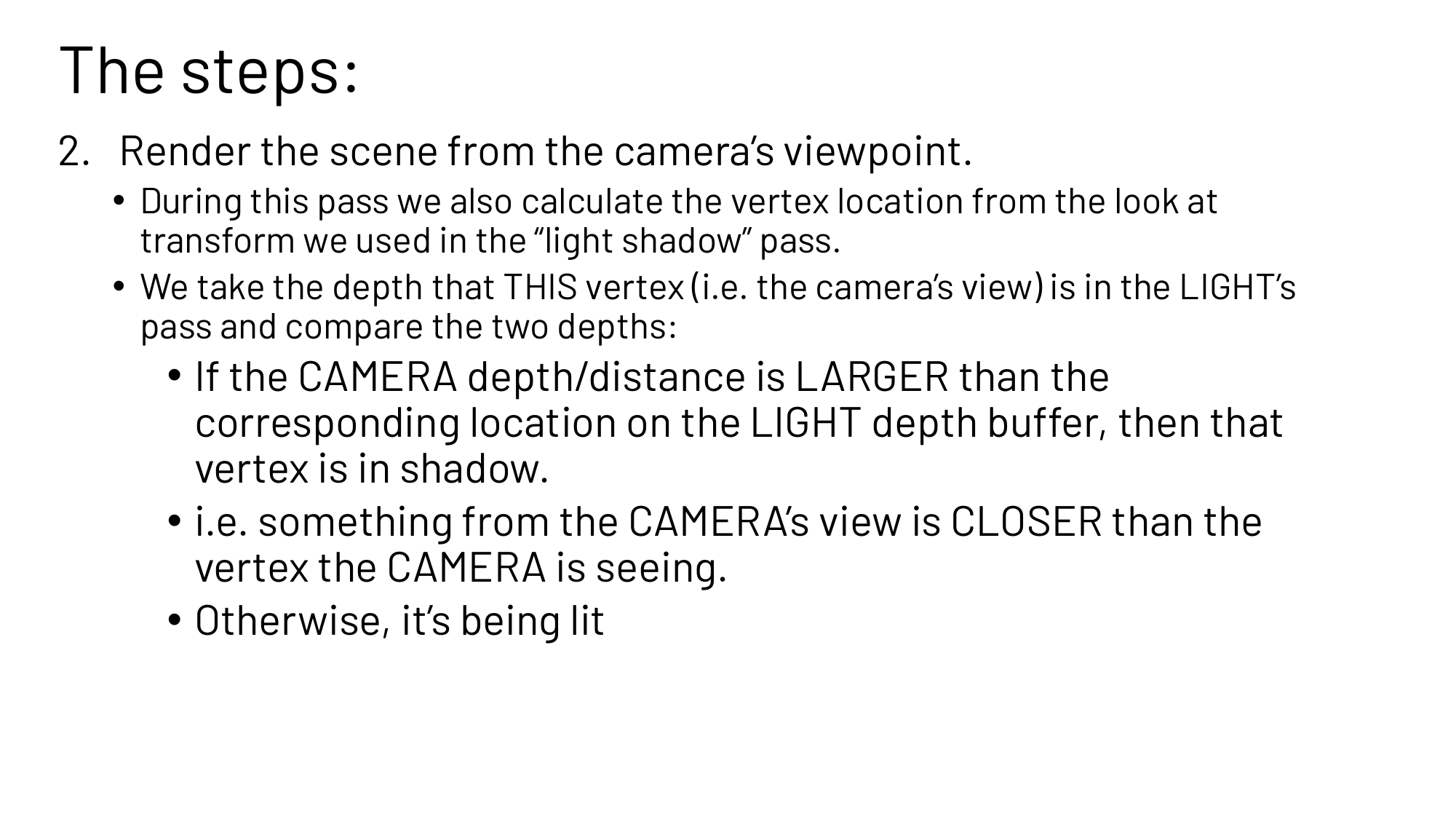

# The steps:
Render the scene from the camera’s viewpoint.
During this pass we also calculate the vertex location from the look at transform we used in the “light shadow” pass.
We take the depth that THIS vertex (i.e. the camera’s view) is in the LIGHT’s pass and compare the two depths:
If the CAMERA depth/distance is LARGER than the corresponding location on the LIGHT depth buffer, then that vertex is in shadow.
i.e. something from the CAMERA’s view is CLOSER than the vertex the CAMERA is seeing.
Otherwise, it’s being lit